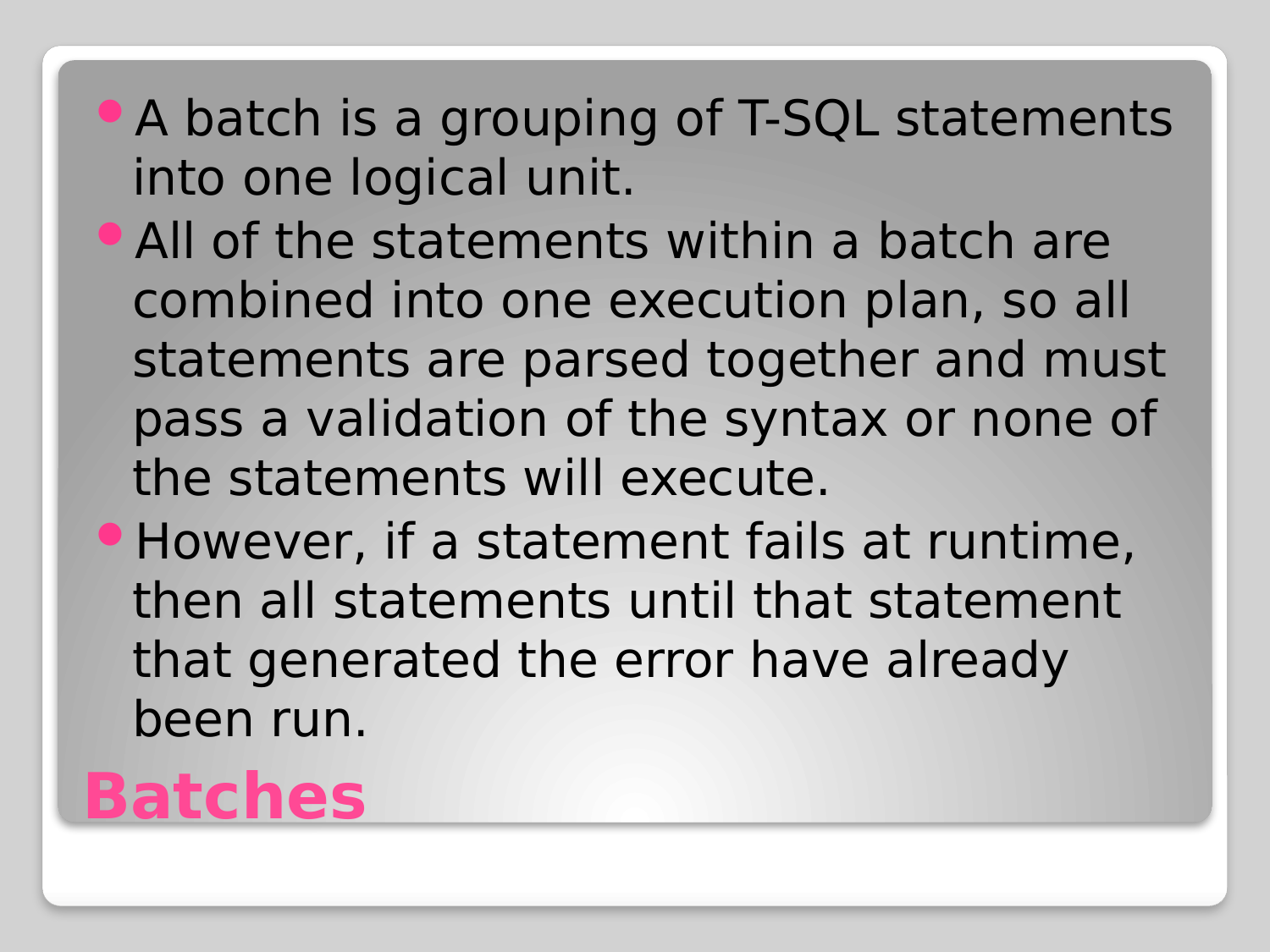

A batch is a grouping of T-SQL statements into one logical unit.
All of the statements within a batch are combined into one execution plan, so all statements are parsed together and must pass a validation of the syntax or none of the statements will execute.
However, if a statement fails at runtime, then all statements until that statement that generated the error have already been run.
# Batches